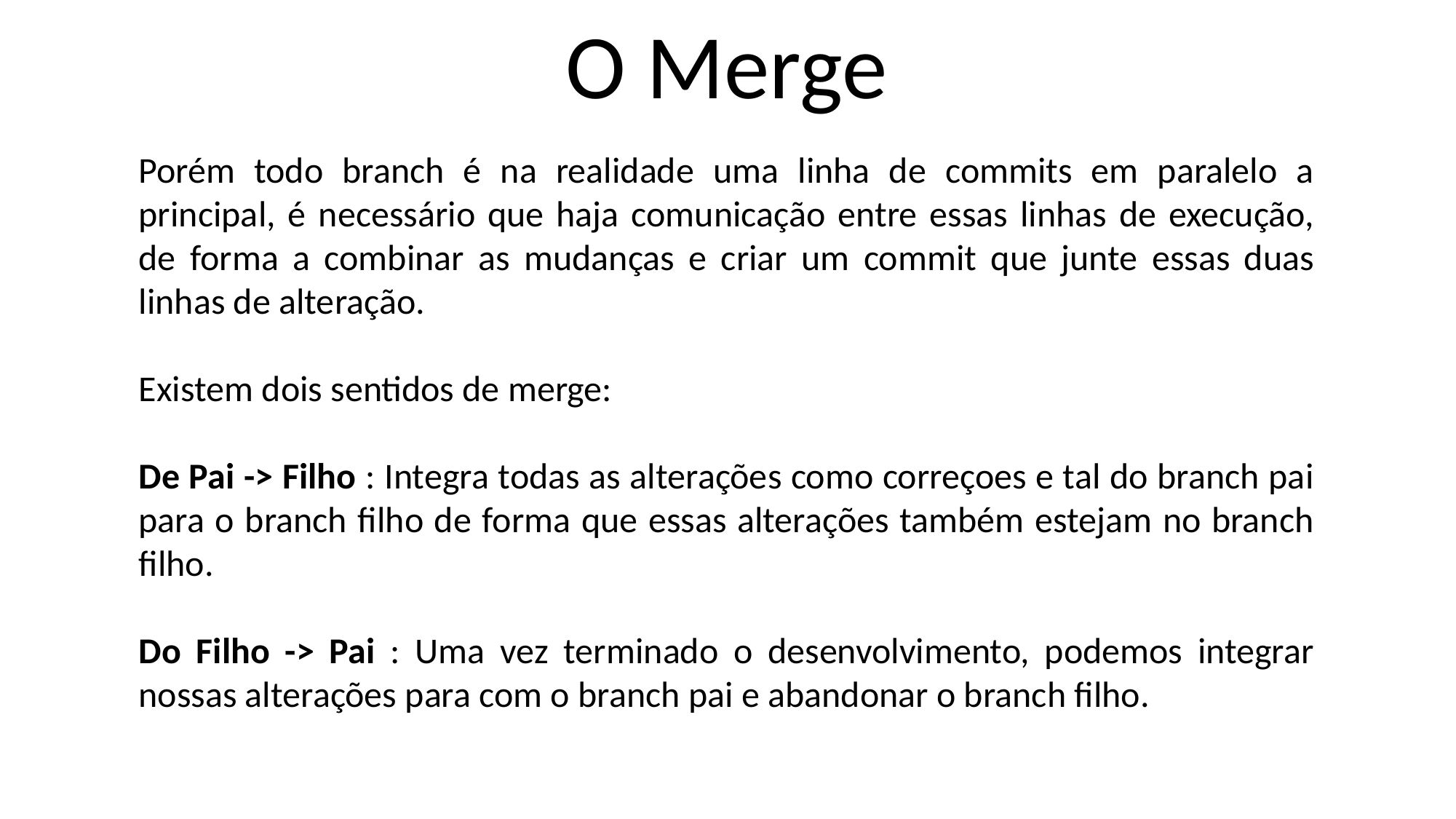

# O Merge
Porém todo branch é na realidade uma linha de commits em paralelo a principal, é necessário que haja comunicação entre essas linhas de execução, de forma a combinar as mudanças e criar um commit que junte essas duas linhas de alteração.

Existem dois sentidos de merge:

De Pai -> Filho : Integra todas as alterações como correçoes e tal do branch pai para o branch filho de forma que essas alterações também estejam no branch filho.

Do Filho -> Pai : Uma vez terminado o desenvolvimento, podemos integrar nossas alterações para com o branch pai e abandonar o branch filho.